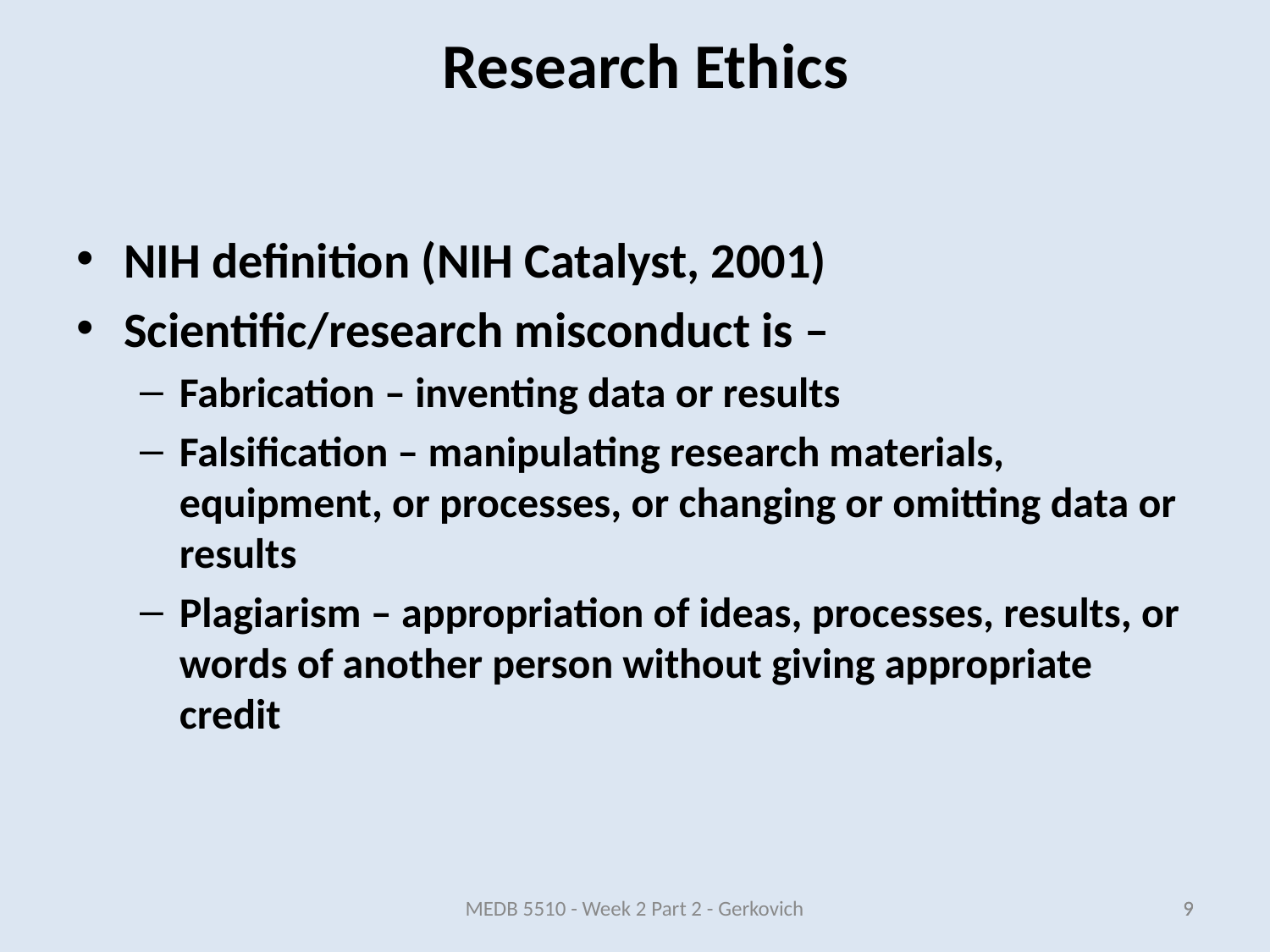

NIH definition (NIH Catalyst, 2001)
Scientific/research misconduct is –
Fabrication – inventing data or results
Falsification – manipulating research materials, equipment, or processes, or changing or omitting data or results
Plagiarism – appropriation of ideas, processes, results, or words of another person without giving appropriate credit

Research Ethics
MEDB 5510 - Week 2 Part 2 - Gerkovich
9
9